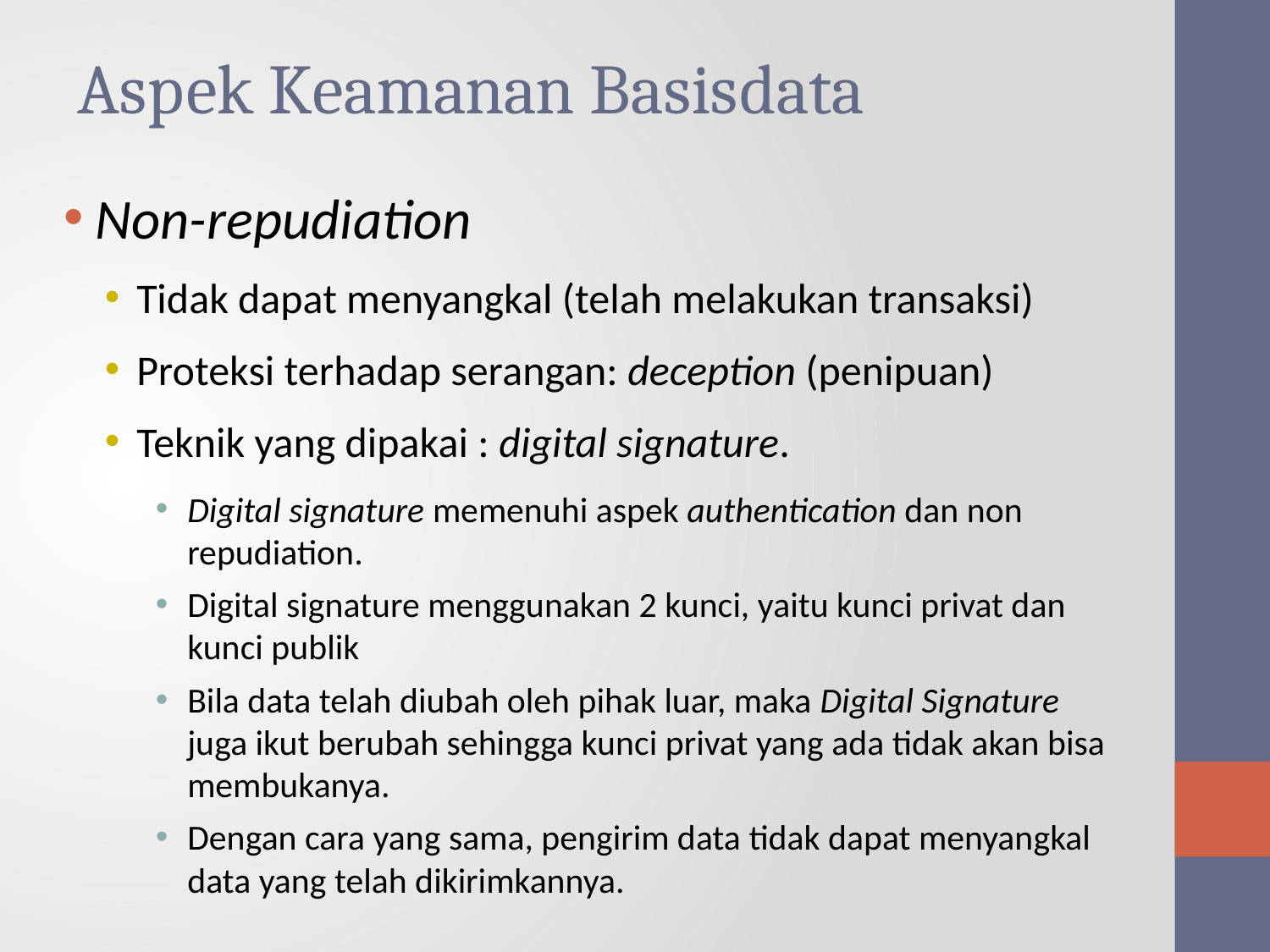

# Aspek Keamanan Basisdata
Non-repudiation
Tidak dapat menyangkal (telah melakukan transaksi)
Proteksi terhadap serangan: deception (penipuan)
Teknik yang dipakai : digital signature.
Digital signature memenuhi aspek authentication dan non repudiation.
Digital signature menggunakan 2 kunci, yaitu kunci privat dan kunci publik
Bila data telah diubah oleh pihak luar, maka Digital Signature juga ikut berubah sehingga kunci privat yang ada tidak akan bisa membukanya.
Dengan cara yang sama, pengirim data tidak dapat menyangkal data yang telah dikirimkannya.